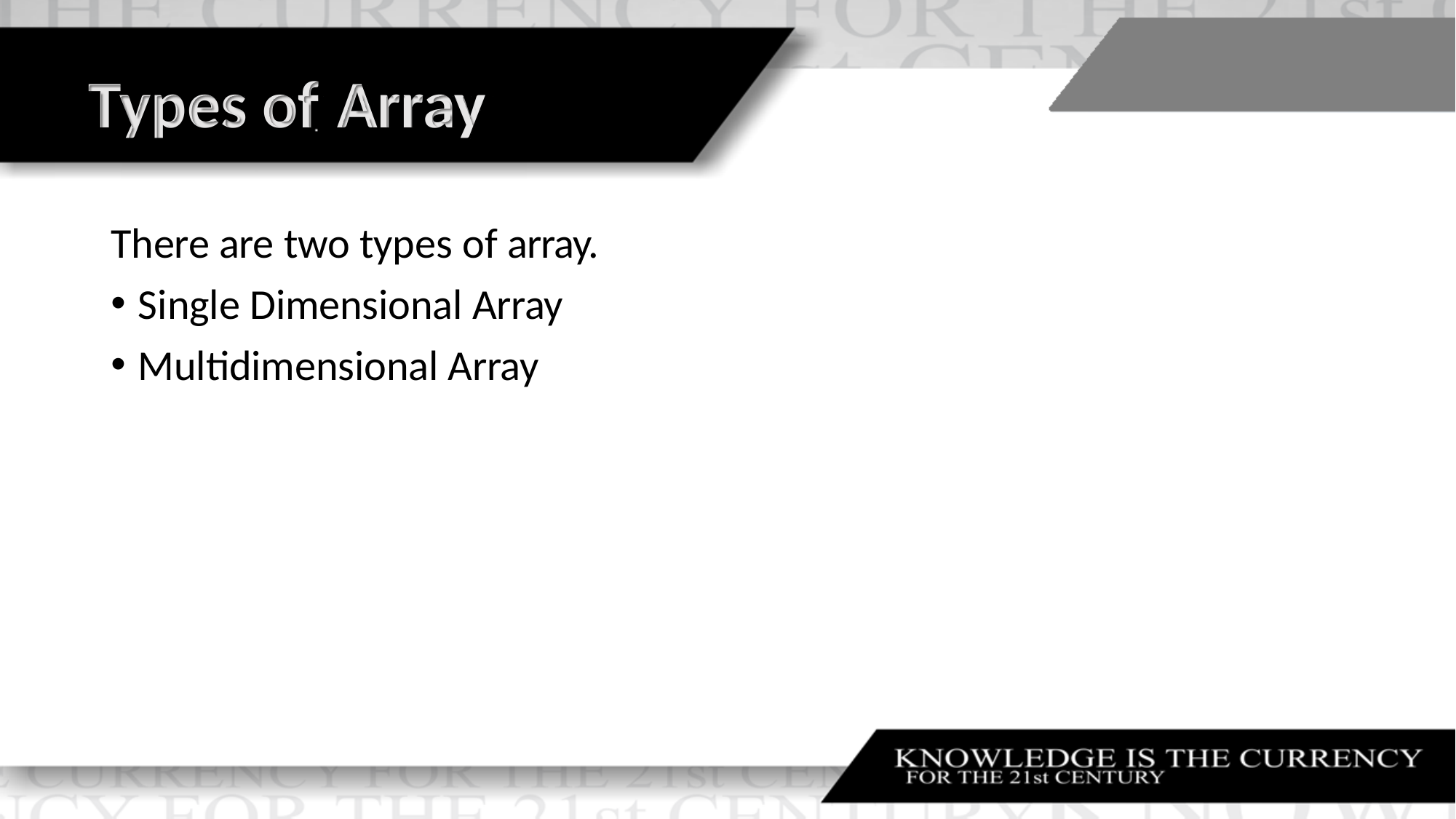

# Types of Array
There are two types of array.
Single Dimensional Array
Multidimensional Array
•	Author Detail